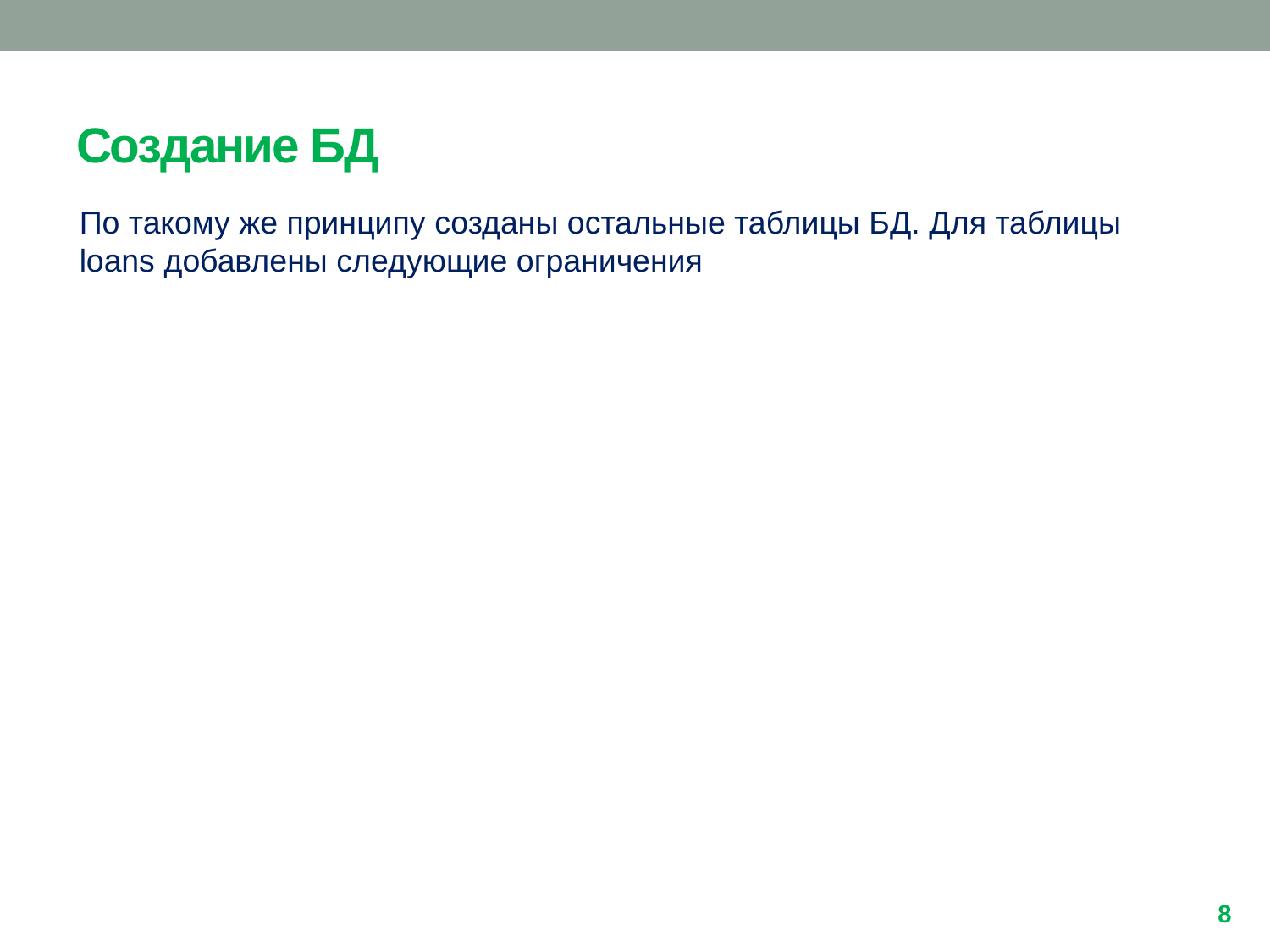

# Создание БД
По такому же принципу созданы остальные таблицы БД. Для таблицы loans добавлены следующие ограничения
8